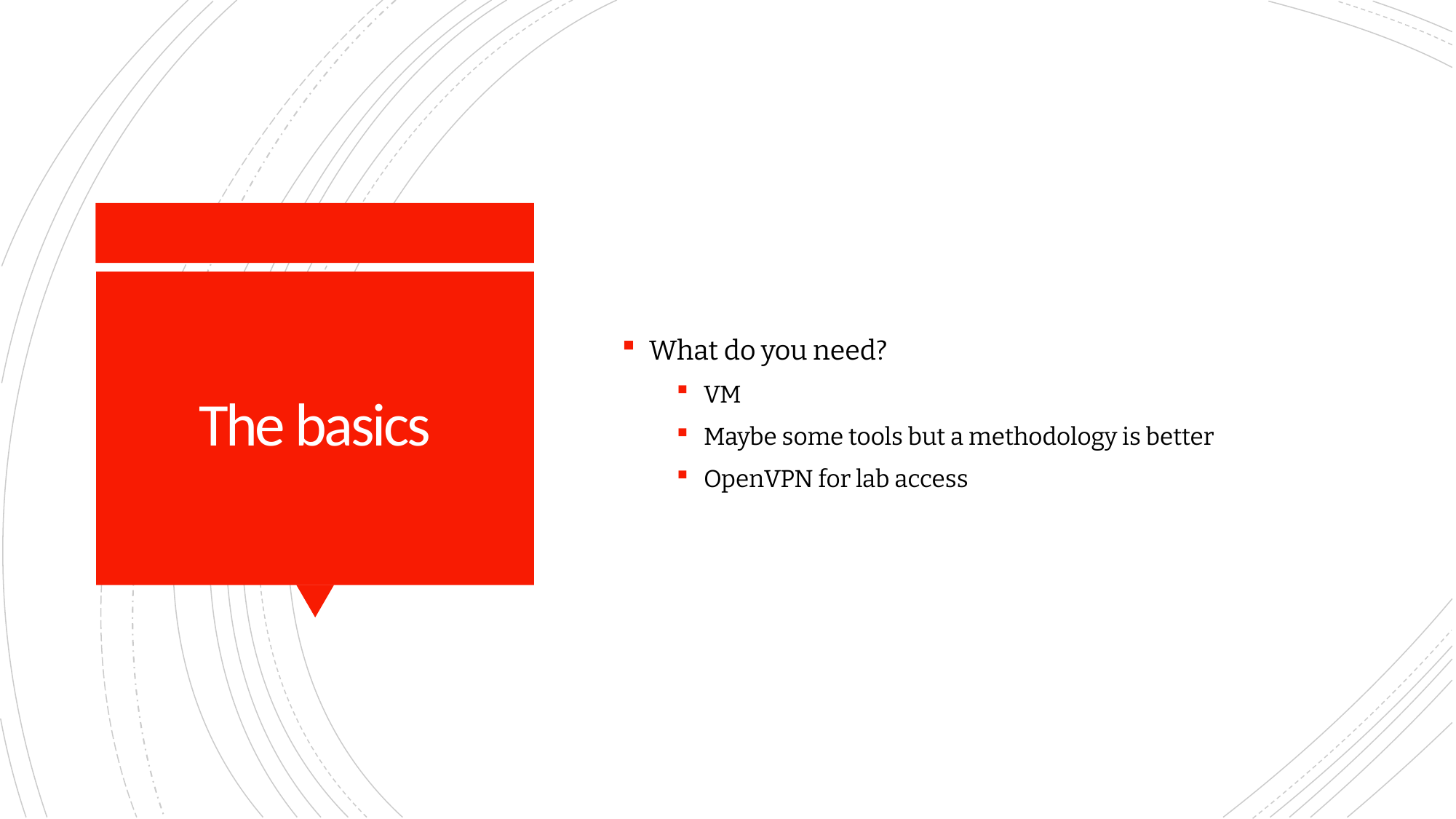

What do you need?
VM
Maybe some tools but a methodology is better
OpenVPN for lab access
# The basics